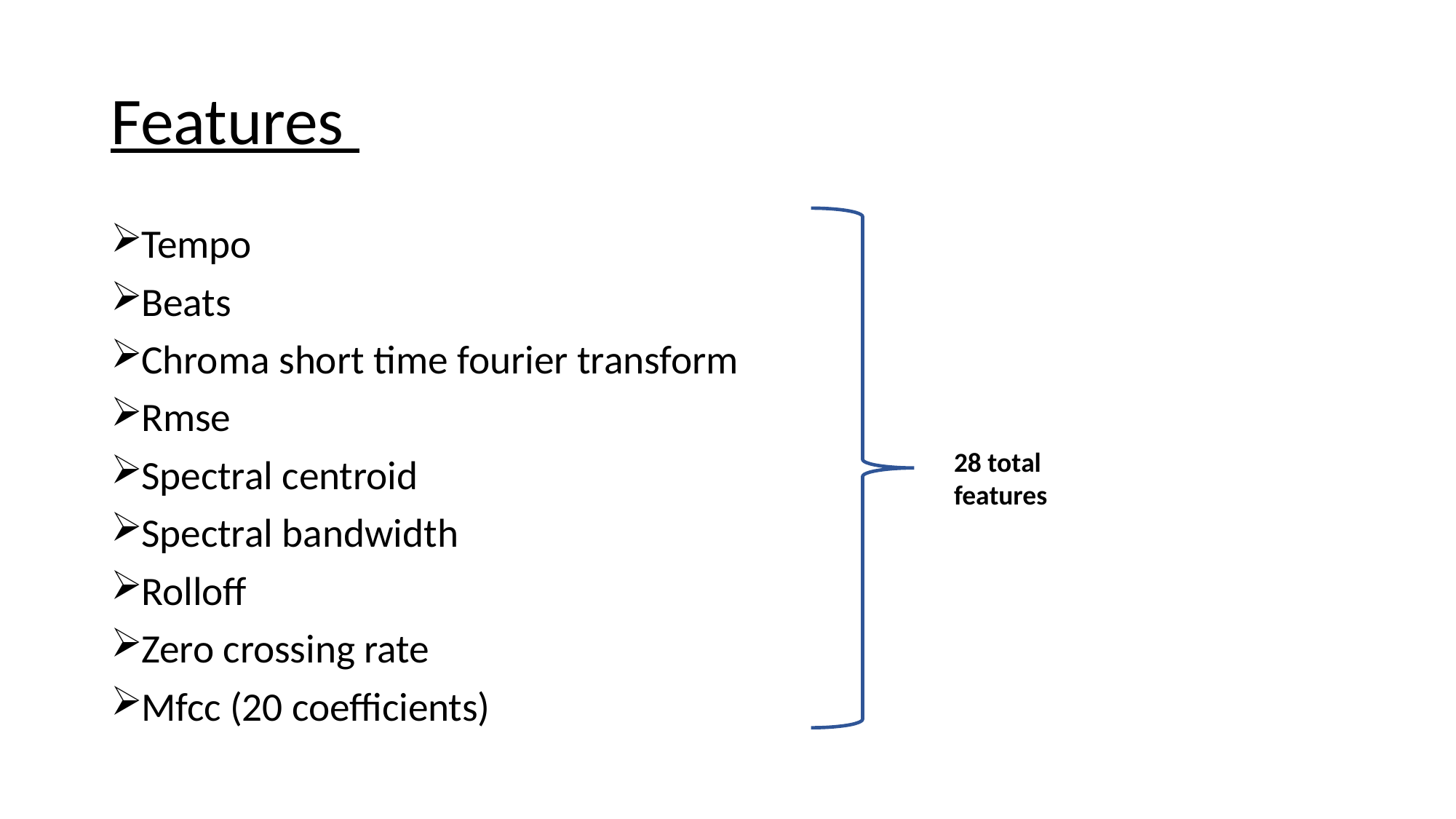

# Features

Tempo
Beats
Chroma short time fourier transform
Rmse
Spectral centroid
Spectral bandwidth
Rolloff
Zero crossing rate
Mfcc (20 coefficients)
28 total features